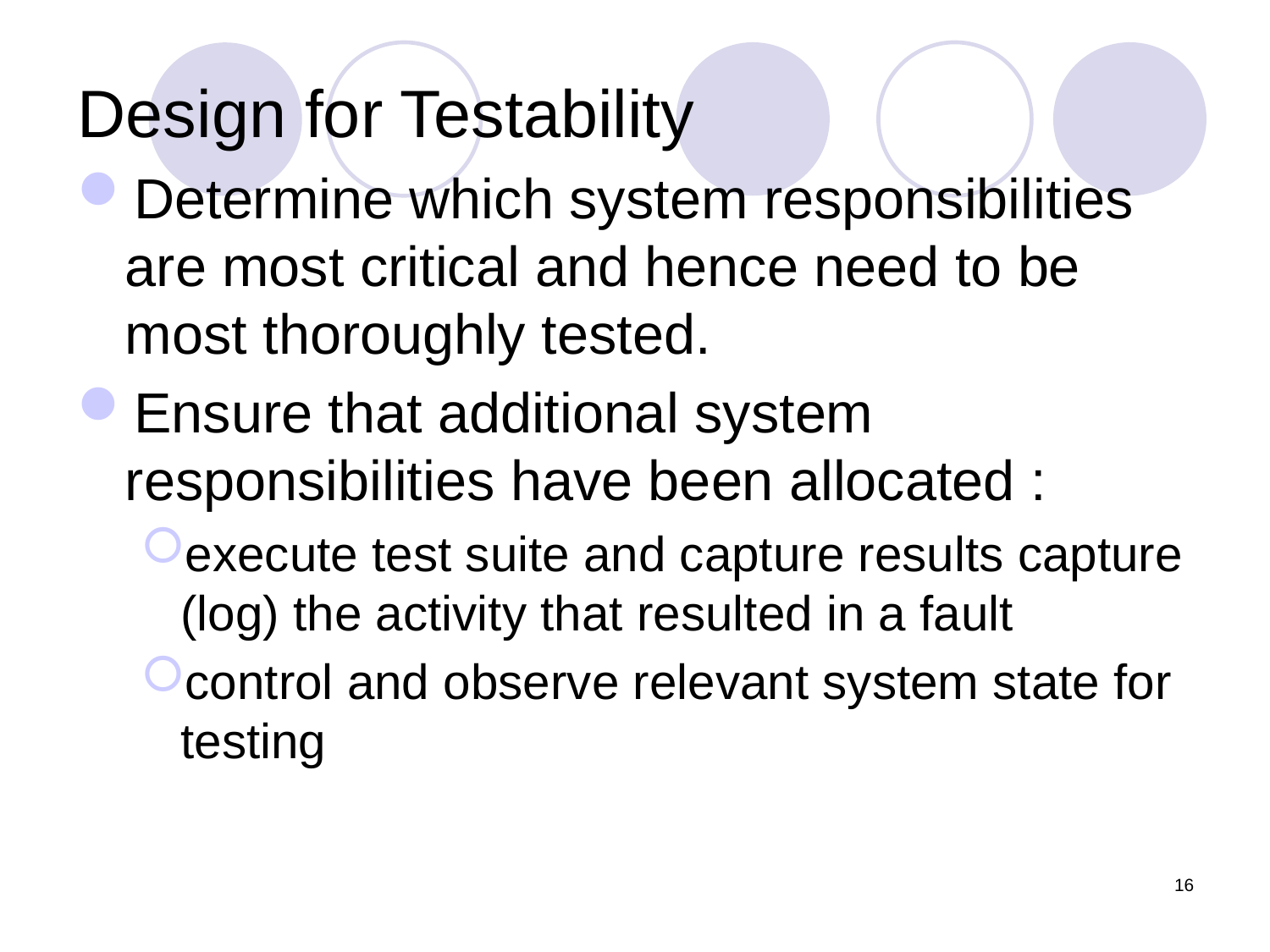

# Design for Testability
Determine which system responsibilities are most critical and hence need to be most thoroughly tested.
Ensure that additional system responsibilities have been allocated :
execute test suite and capture results capture (log) the activity that resulted in a fault
control and observe relevant system state for testing

16